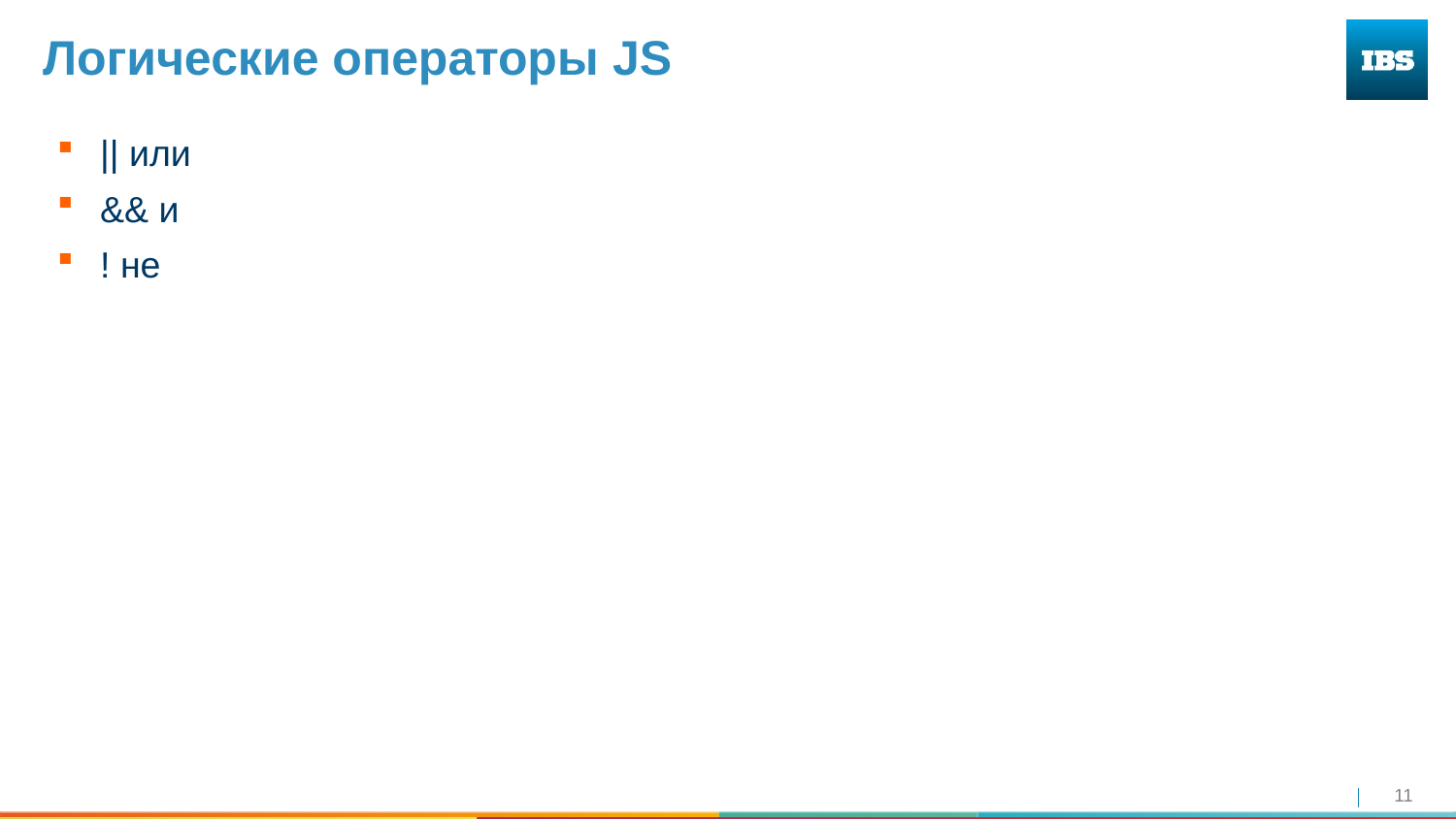

# Логические операторы JS
|| или
&& и
! не